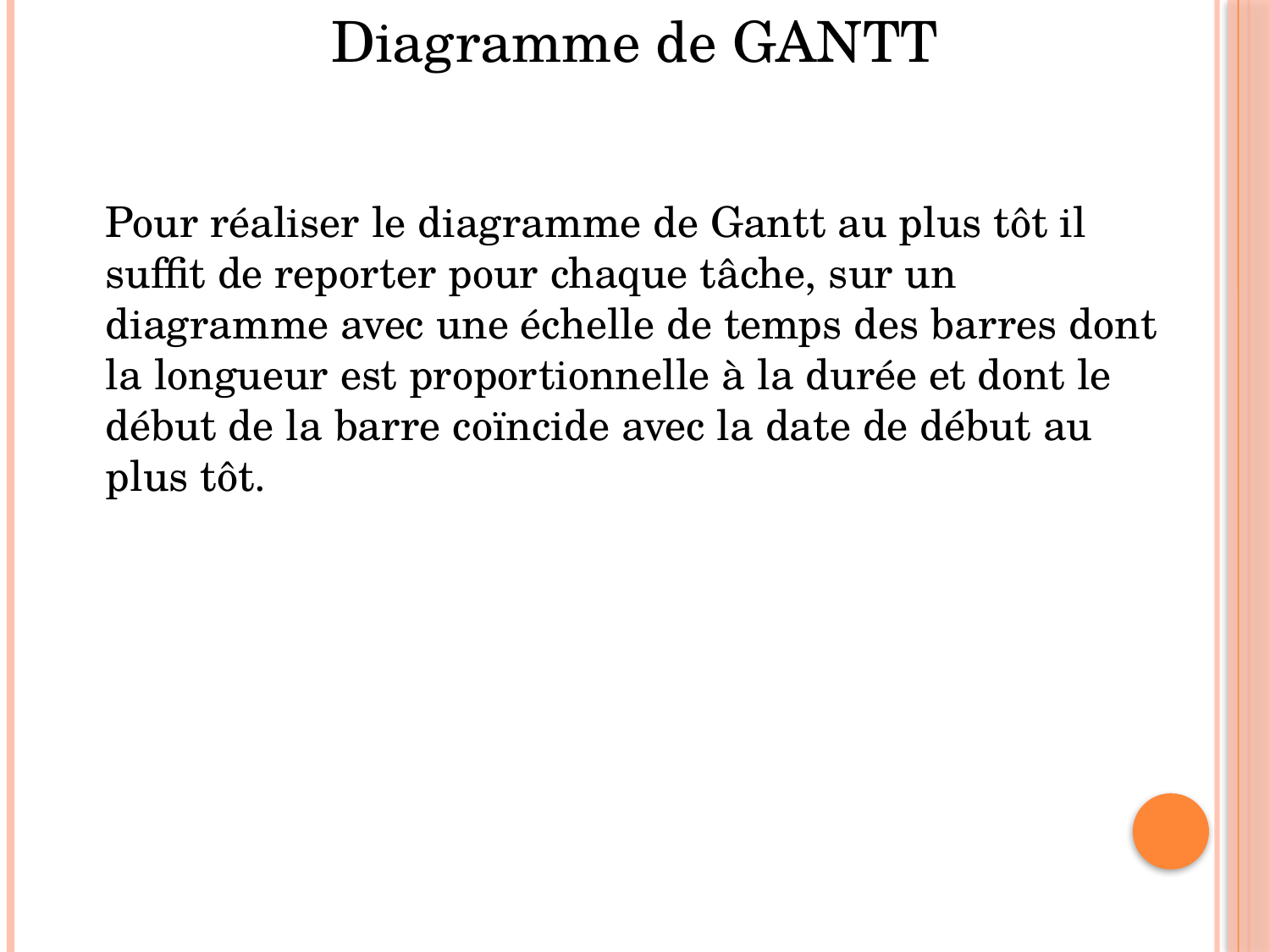

Diagramme de GANTT

	Pour réaliser le diagramme de Gantt au plus tôt il suffit de reporter pour chaque tâche, sur un diagramme avec une échelle de temps des barres dont la longueur est proportionnelle à la durée et dont le début de la barre coïncide avec la date de début au plus tôt.